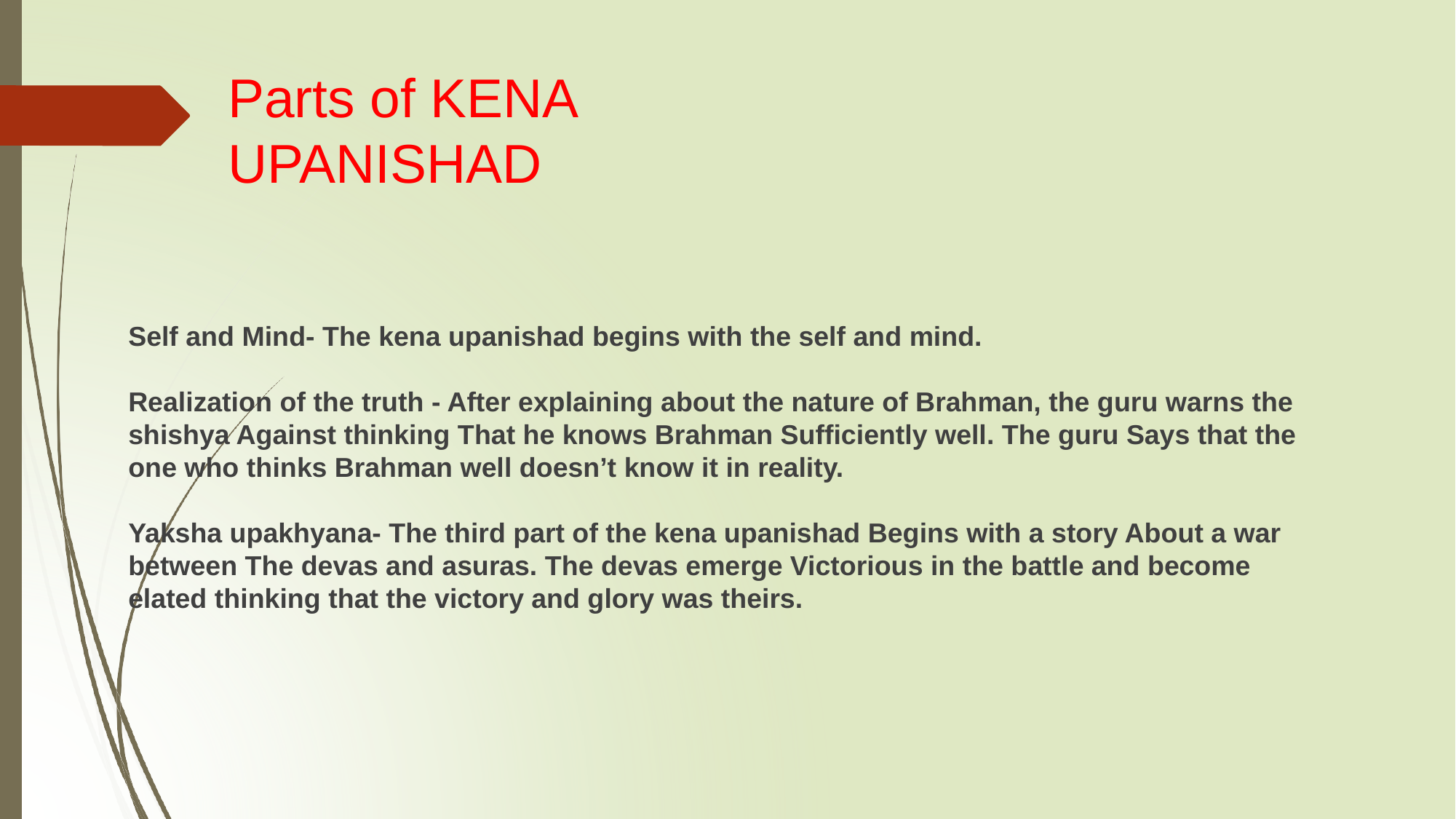

# Parts of KENA UPANISHAD
Self and Mind- The kena upanishad begins with the self and mind.

Realization of the truth - After explaining about the nature of Brahman, the guru warns the shishya Against thinking That he knows Brahman Sufficiently well. The guru Says that the one who thinks Brahman well doesn’t know it in reality.

Yaksha upakhyana- The third part of the kena upanishad Begins with a story About a war between The devas and asuras. The devas emerge Victorious in the battle and become elated thinking that the victory and glory was theirs.